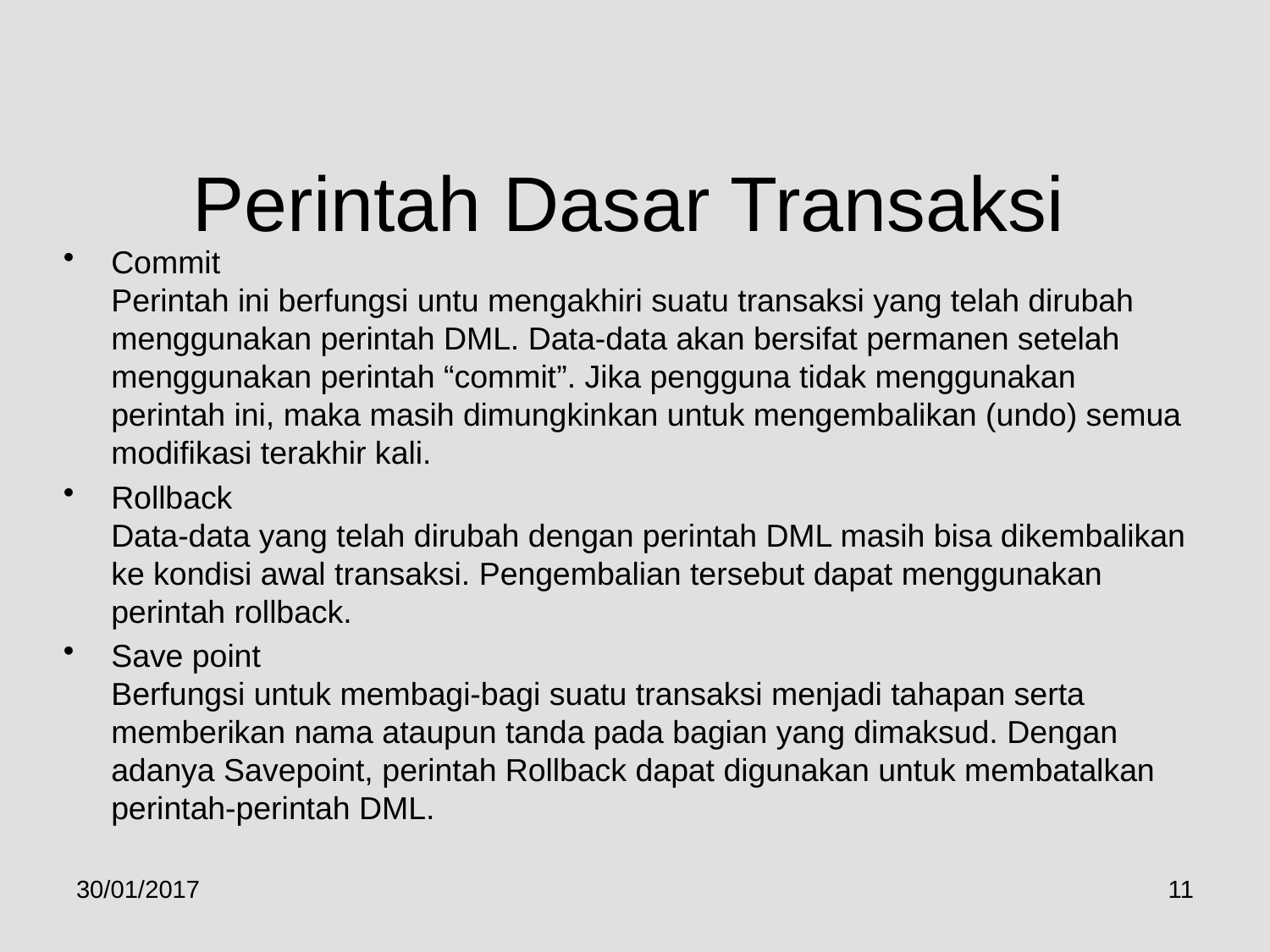

# Perintah Dasar Transaksi
Commit
Perintah ini berfungsi untu mengakhiri suatu transaksi yang telah dirubah menggunakan perintah DML. Data-data akan bersifat permanen setelah menggunakan perintah “commit”. Jika pengguna tidak menggunakan perintah ini, maka masih dimungkinkan untuk mengembalikan (undo) semua modifikasi terakhir kali.
Rollback
Data-data yang telah dirubah dengan perintah DML masih bisa dikembalikan ke kondisi awal transaksi. Pengembalian tersebut dapat menggunakan perintah rollback.
Save point
Berfungsi untuk membagi-bagi suatu transaksi menjadi tahapan serta memberikan nama ataupun tanda pada bagian yang dimaksud. Dengan adanya Savepoint, perintah Rollback dapat digunakan untuk membatalkan perintah-perintah DML.
30/01/2017
11